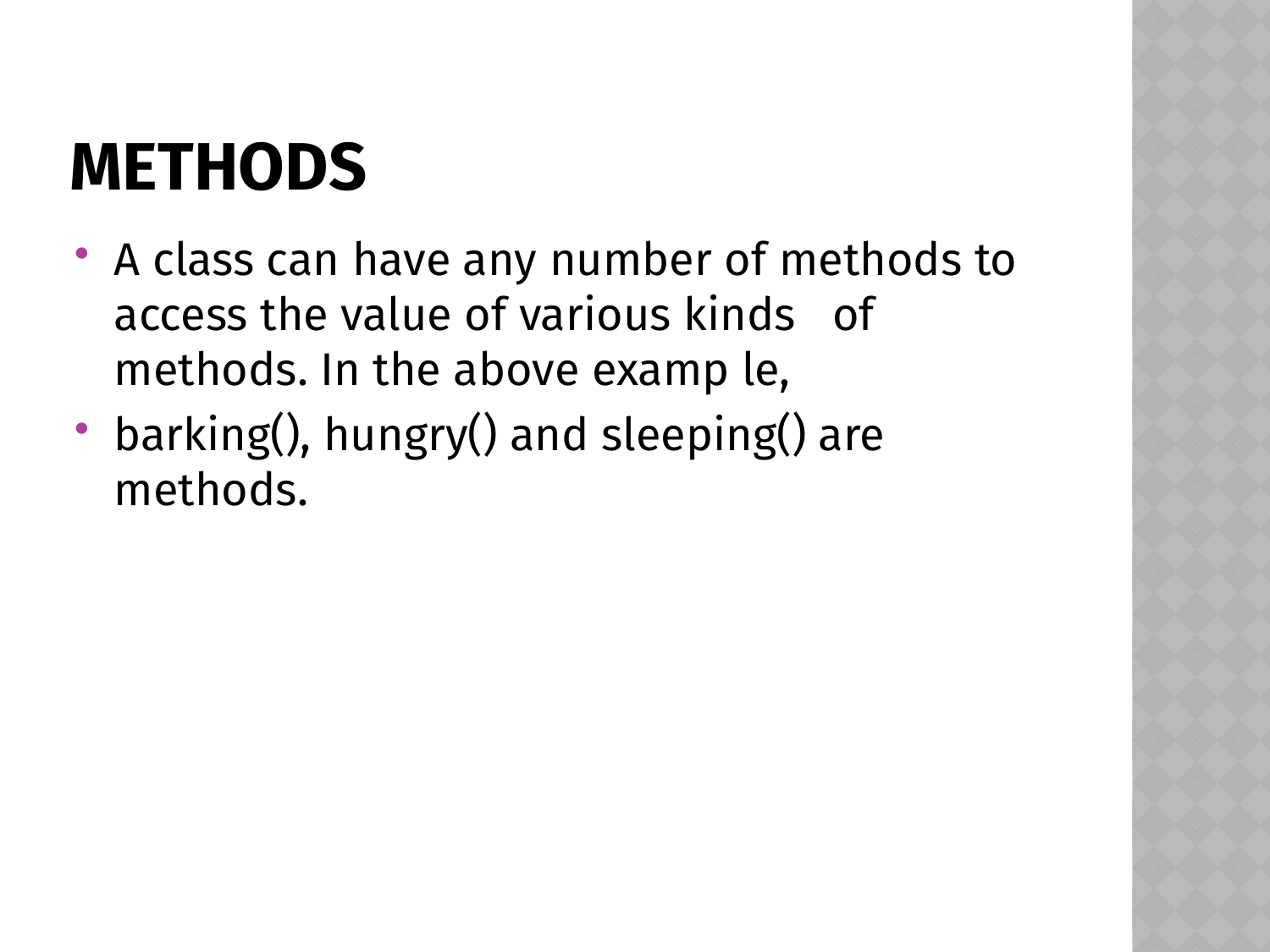

# Methods
A class can have any number of methods to access the value of various kinds   of methods. In the above examp le,
barking(), hungry() and sleeping() are methods.